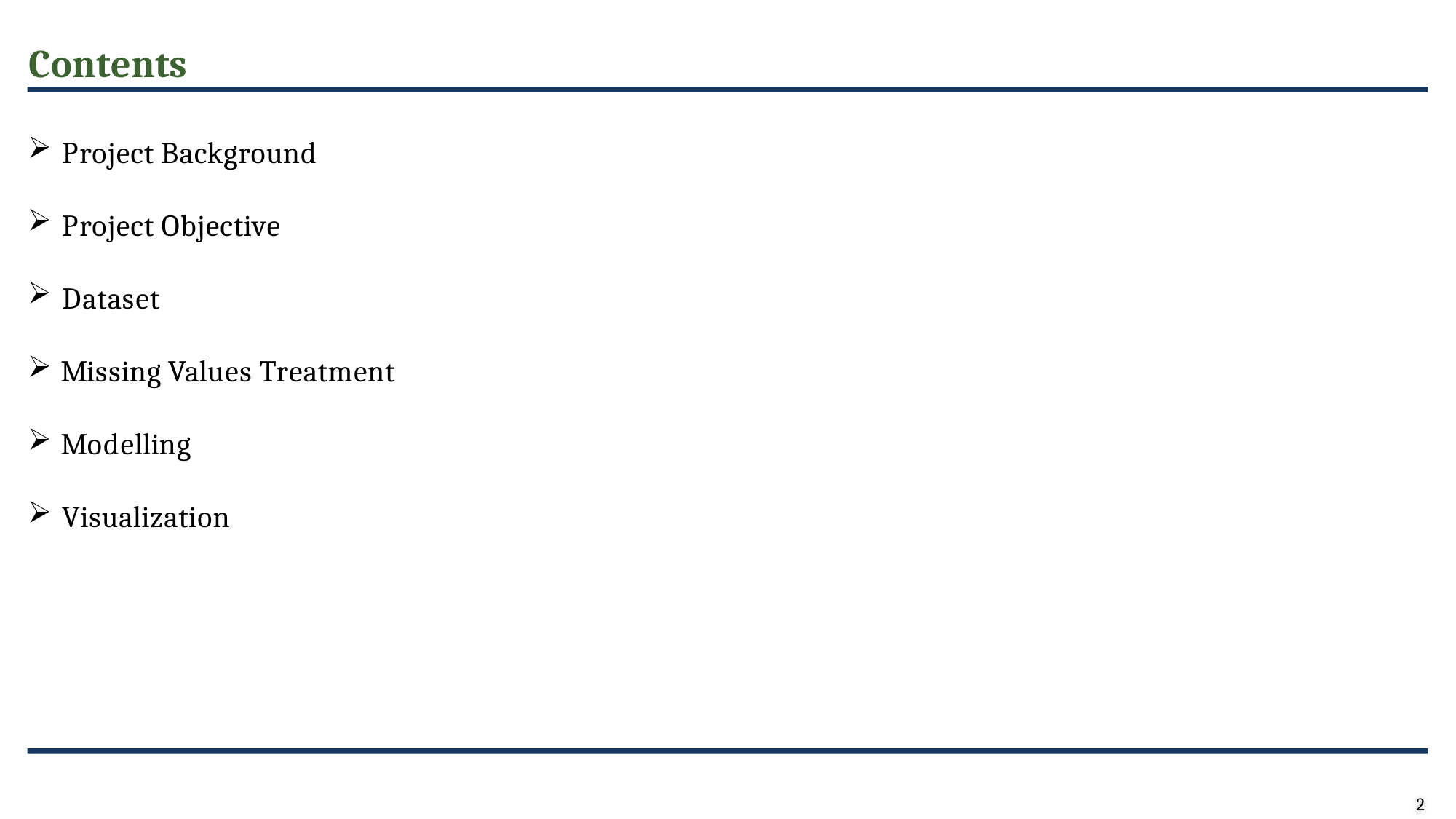

Contents
Project Background
Project Objective
Dataset
Missing Values Treatment
Modelling
Visualization